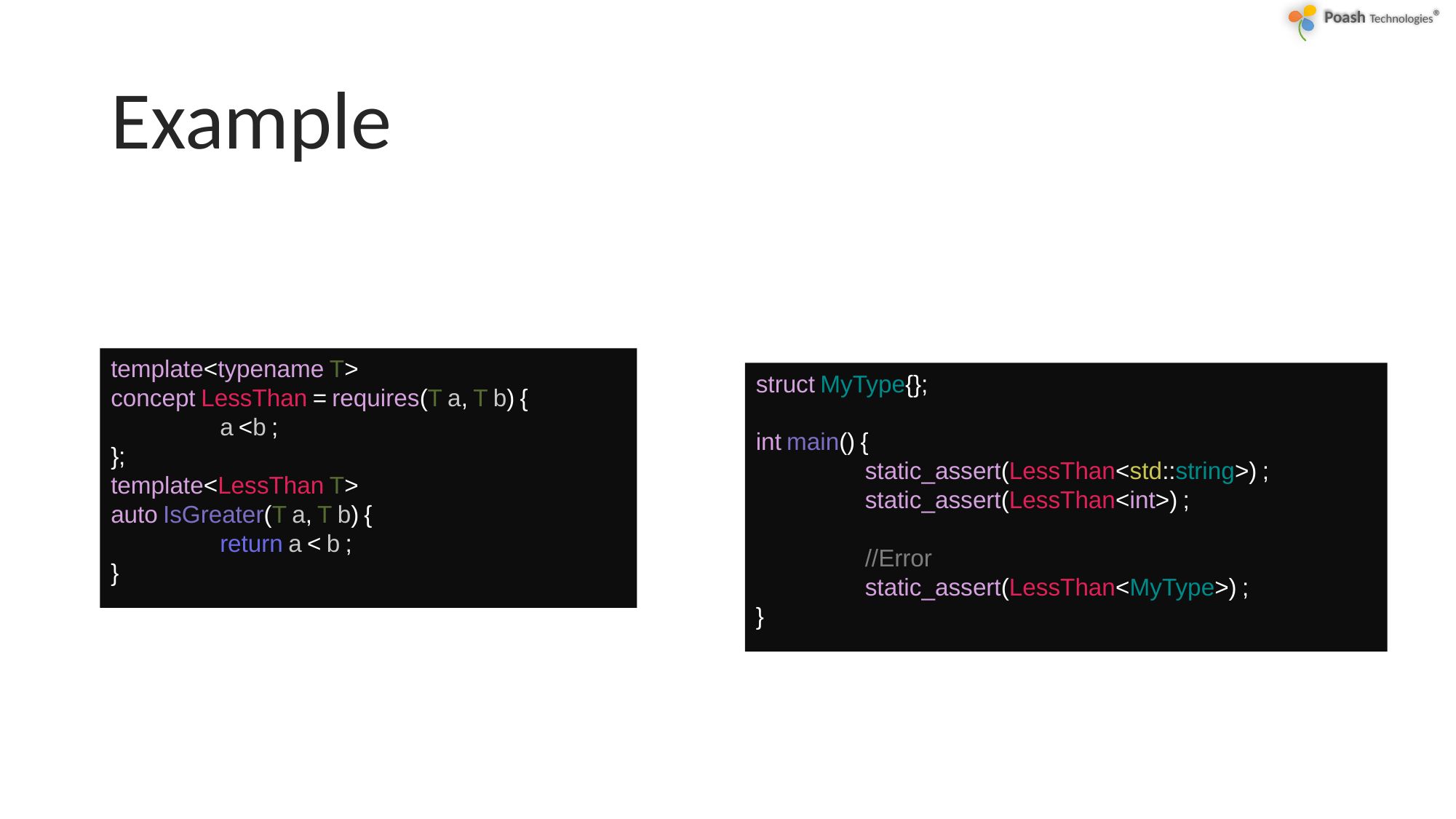

# Example
template<typename T>
concept LessThan = requires(T a, T b) {
	a <b ;
};
template<LessThan T>
auto IsGreater(T a, T b) {
	return a < b ;
}

struct MyType{};

int main() {
	static_assert(LessThan<std::string>) ;
	static_assert(LessThan<int>) ;

	//Error
	static_assert(LessThan<MyType>) ;
}